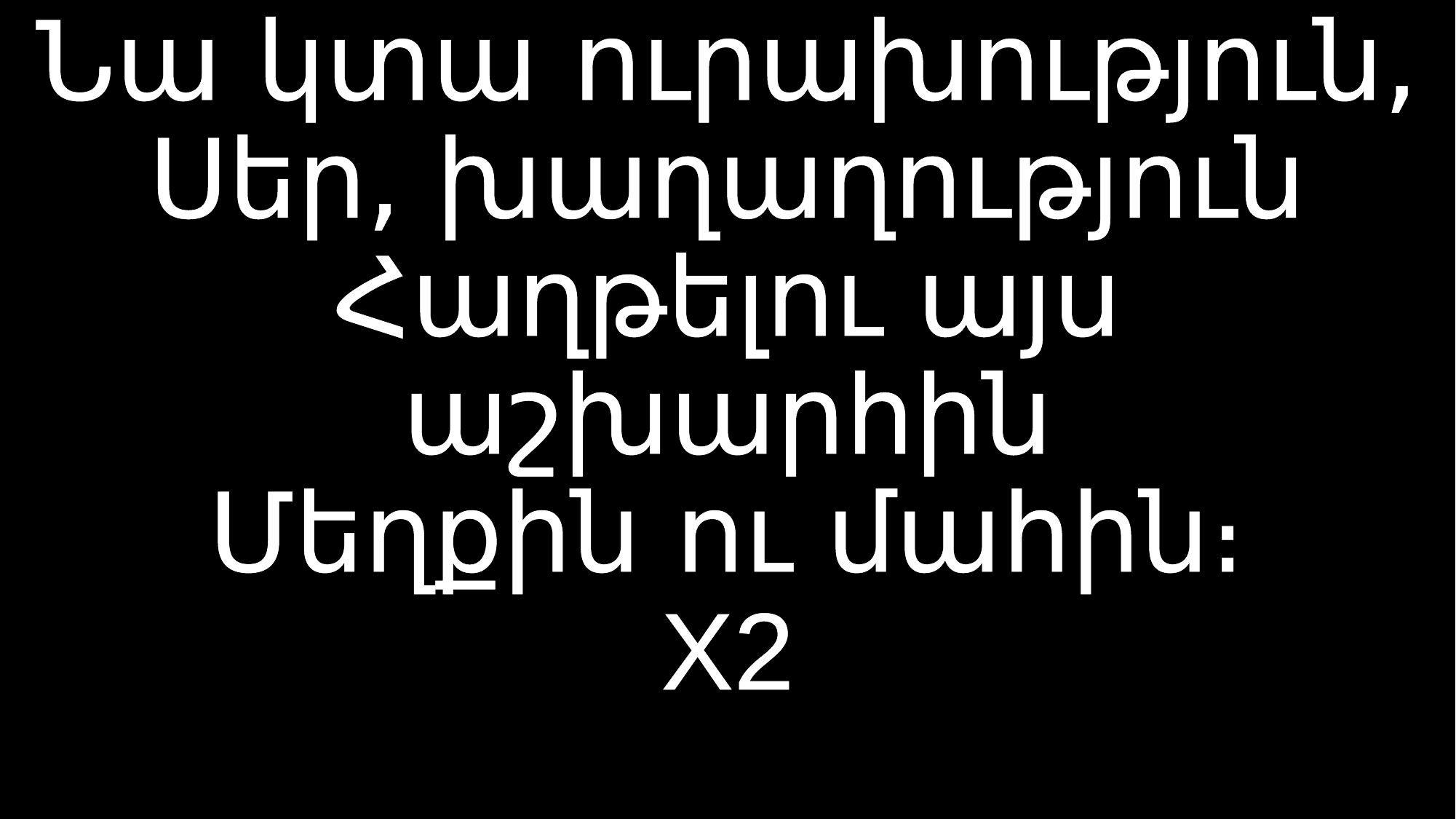

# Նա կտա ուրախություն, Սեր, խաղաղություն Հաղթելու այս աշխարհին Մեղքին ու մահին։ X2